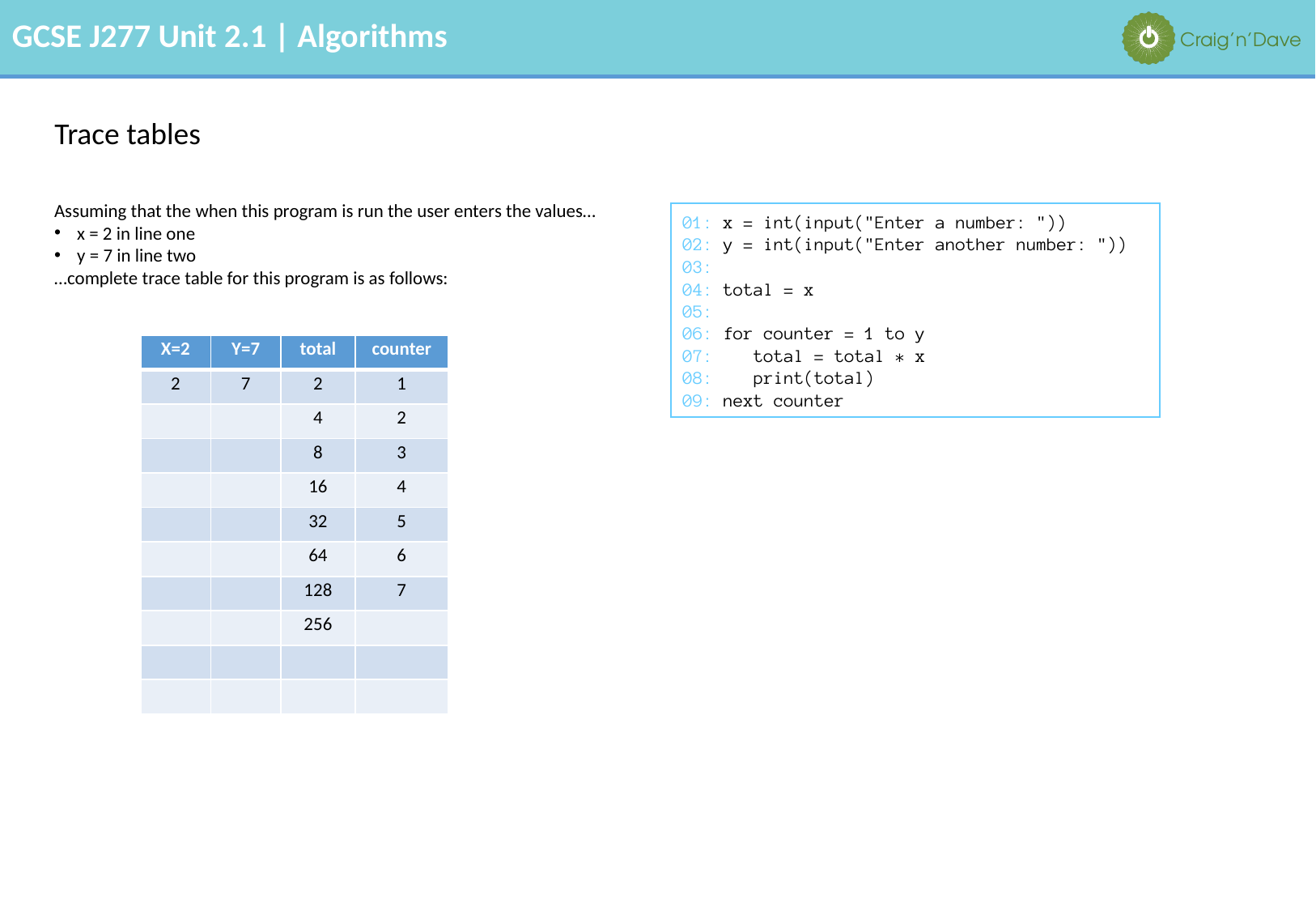

# Trace tables
Assuming that the when this program is run the user enters the values…
x = 2 in line one
y = 7 in line two
…complete trace table for this program is as follows:
01: x = int(input("Enter a number: "))
02: y = int(input("Enter another number: "))
03:
04: total = x
05:
06: for counter = 1 to y
07:    total = total * x
08:    print(total)
09: next counter
| X=2 | Y=7 | total | counter |
| --- | --- | --- | --- |
| 2 | 7 | 2 | 1 |
|  |  | 4 | 2 |
|  |  | 8 | 3 |
|  |  | 16 | 4 |
|  |  | 32 | 5 |
|  |  | 64 | 6 |
|  |  | 128 | 7 |
|  |  | 256 |  |
|  |  |  |  |
|  |  |  |  |